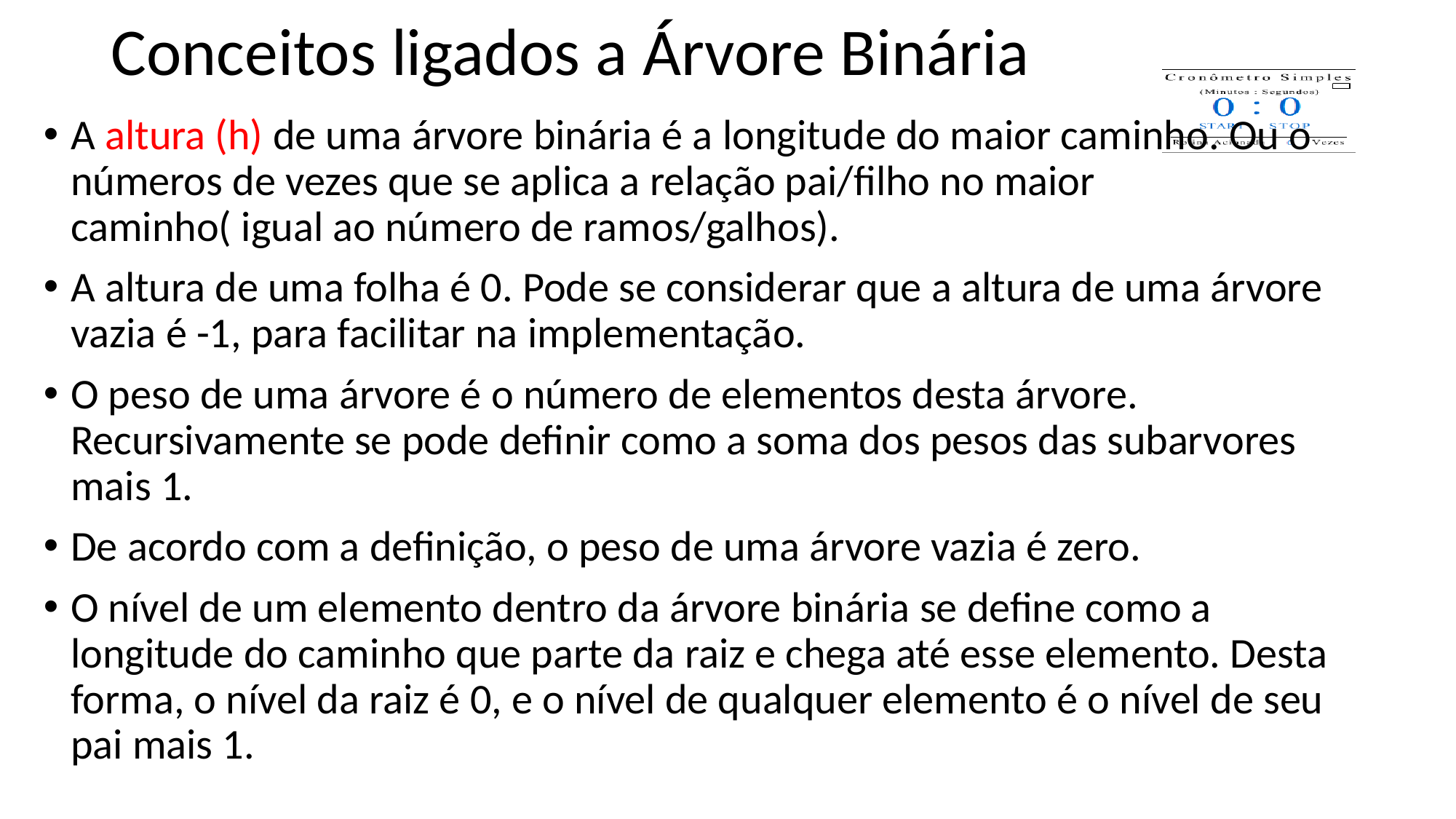

# Conceitos ligados a Árvore Binária
A altura (h) de uma árvore binária é a longitude do maior caminho. Ou o números de vezes que se aplica a relação pai/filho no maior caminho( igual ao número de ramos/galhos).
A altura de uma folha é 0. Pode se considerar que a altura de uma árvore vazia é -1, para facilitar na implementação.
O peso de uma árvore é o número de elementos desta árvore. Recursivamente se pode definir como a soma dos pesos das subarvores mais 1.
De acordo com a definição, o peso de uma árvore vazia é zero.
O nível de um elemento dentro da árvore binária se define como a longitude do caminho que parte da raiz e chega até esse elemento. Desta forma, o nível da raiz é 0, e o nível de qualquer elemento é o nível de seu pai mais 1.